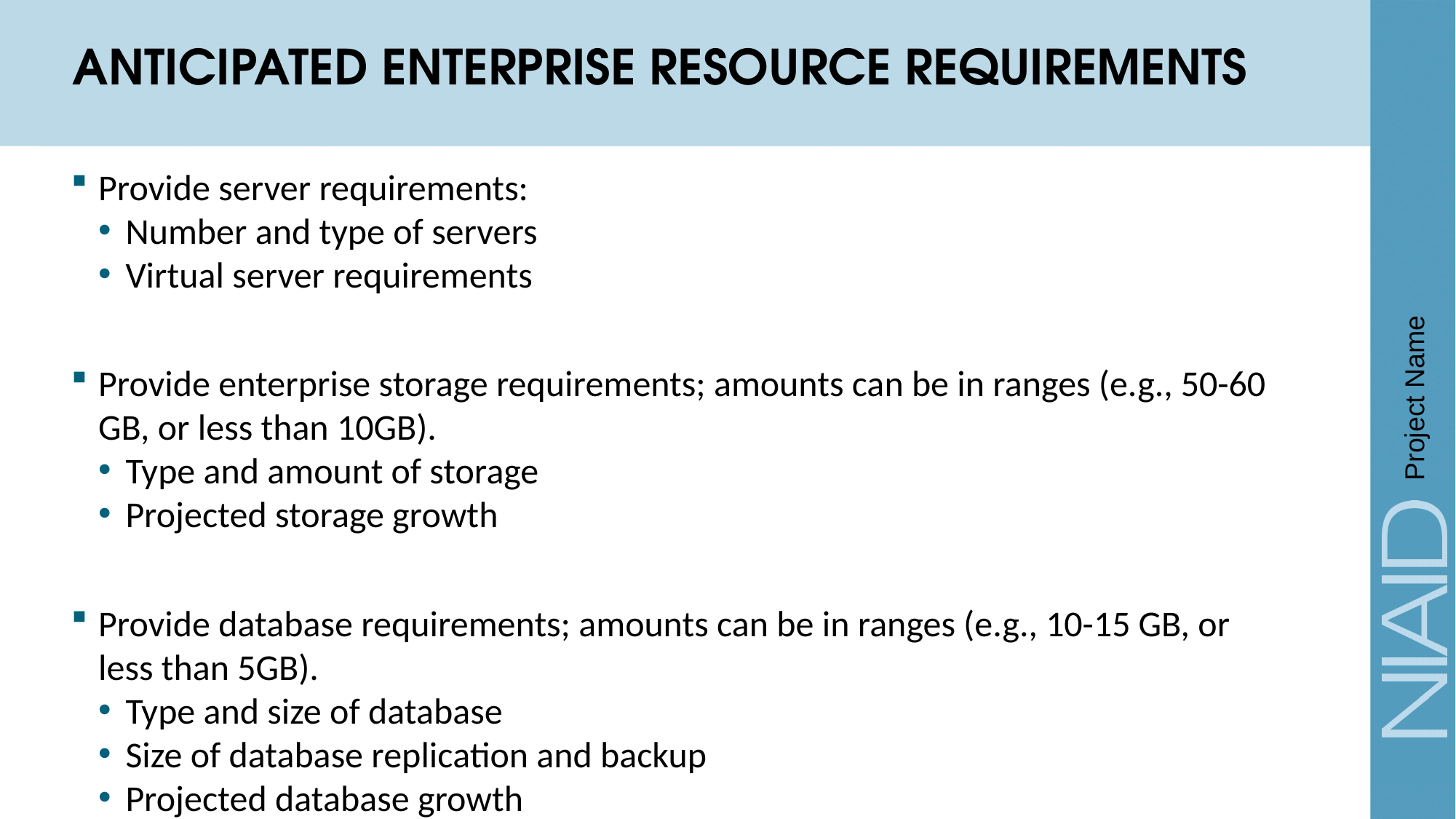

# ANTICIPATED ENTERPRISE RESOURCE REQUIREMENTS
Provide server requirements:
Number and type of servers
Virtual server requirements

Provide enterprise storage requirements; amounts can be in ranges (e.g., 50-60 GB, or less than 10GB).
Type and amount of storage
Projected storage growth

Provide database requirements; amounts can be in ranges (e.g., 10-15 GB, or less than 5GB).
Type and size of database
Size of database replication and backup
Projected database growth
Project Name